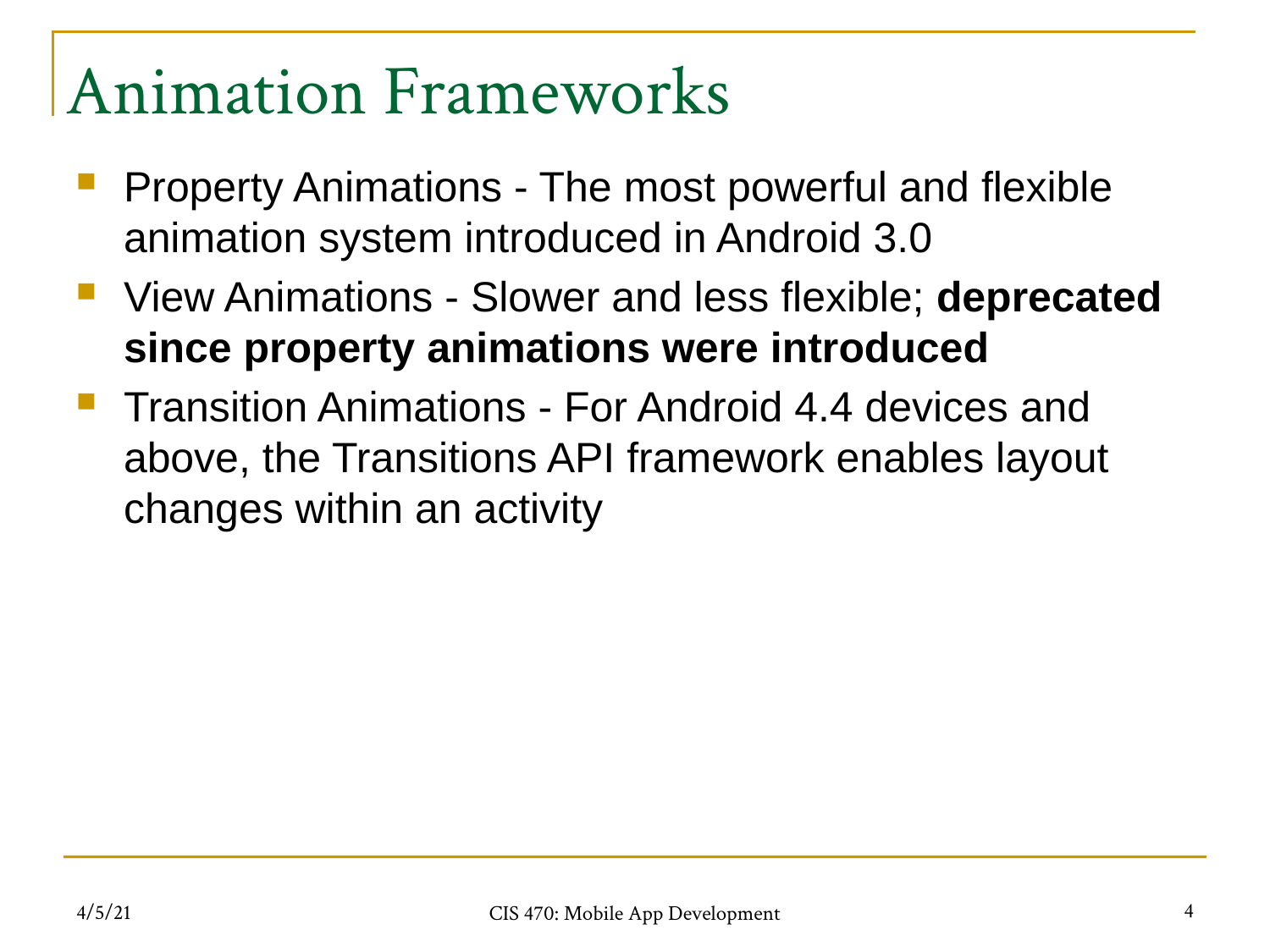

Animation Frameworks
Property Animations - The most powerful and flexible animation system introduced in Android 3.0
View Animations - Slower and less flexible; deprecated since property animations were introduced
Transition Animations - For Android 4.4 devices and above, the Transitions API framework enables layout changes within an activity
4/5/21
4
CIS 470: Mobile App Development